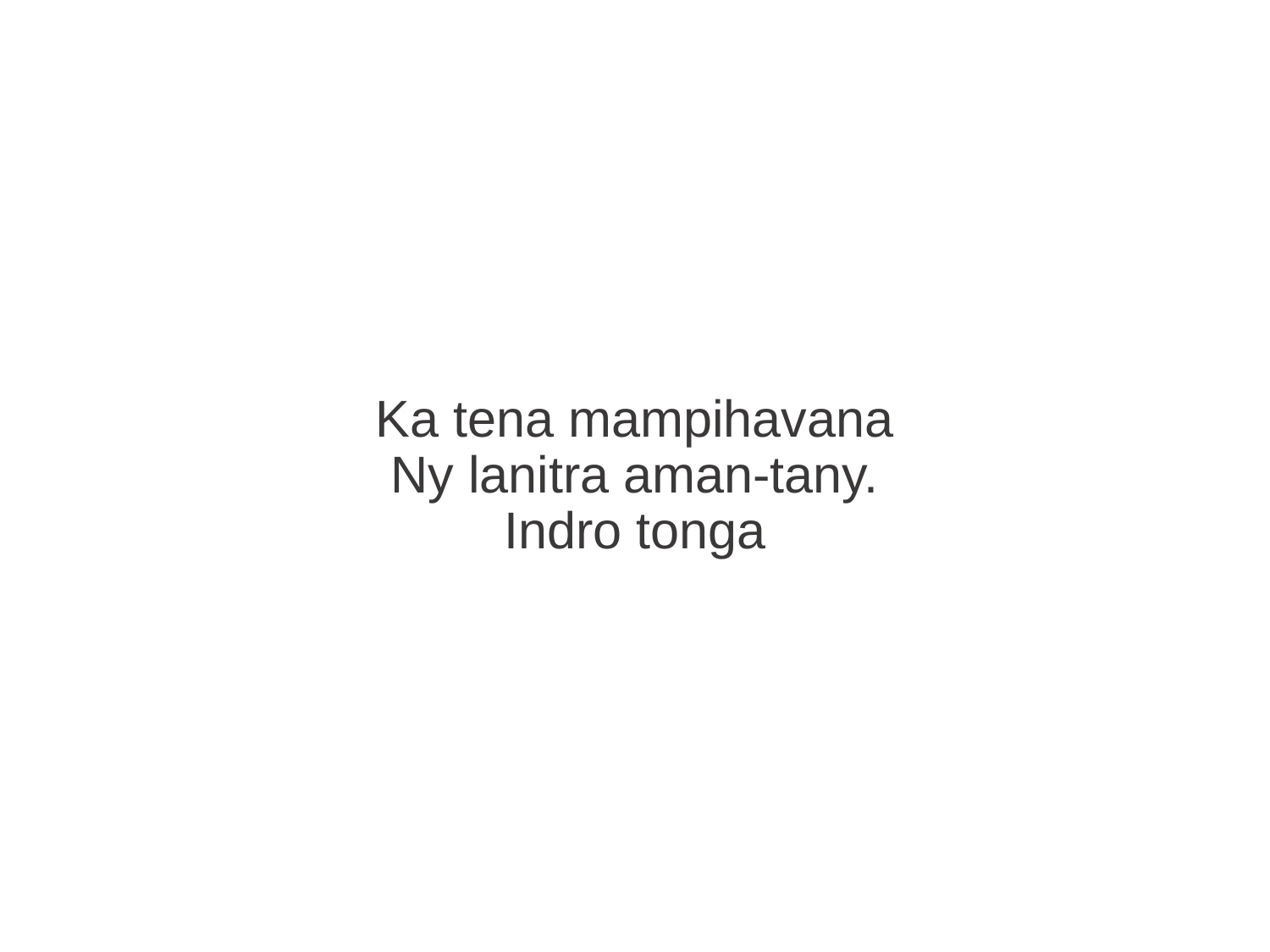

Ka tena mampihavana
Ny lanitra aman-tany.
Indro tonga